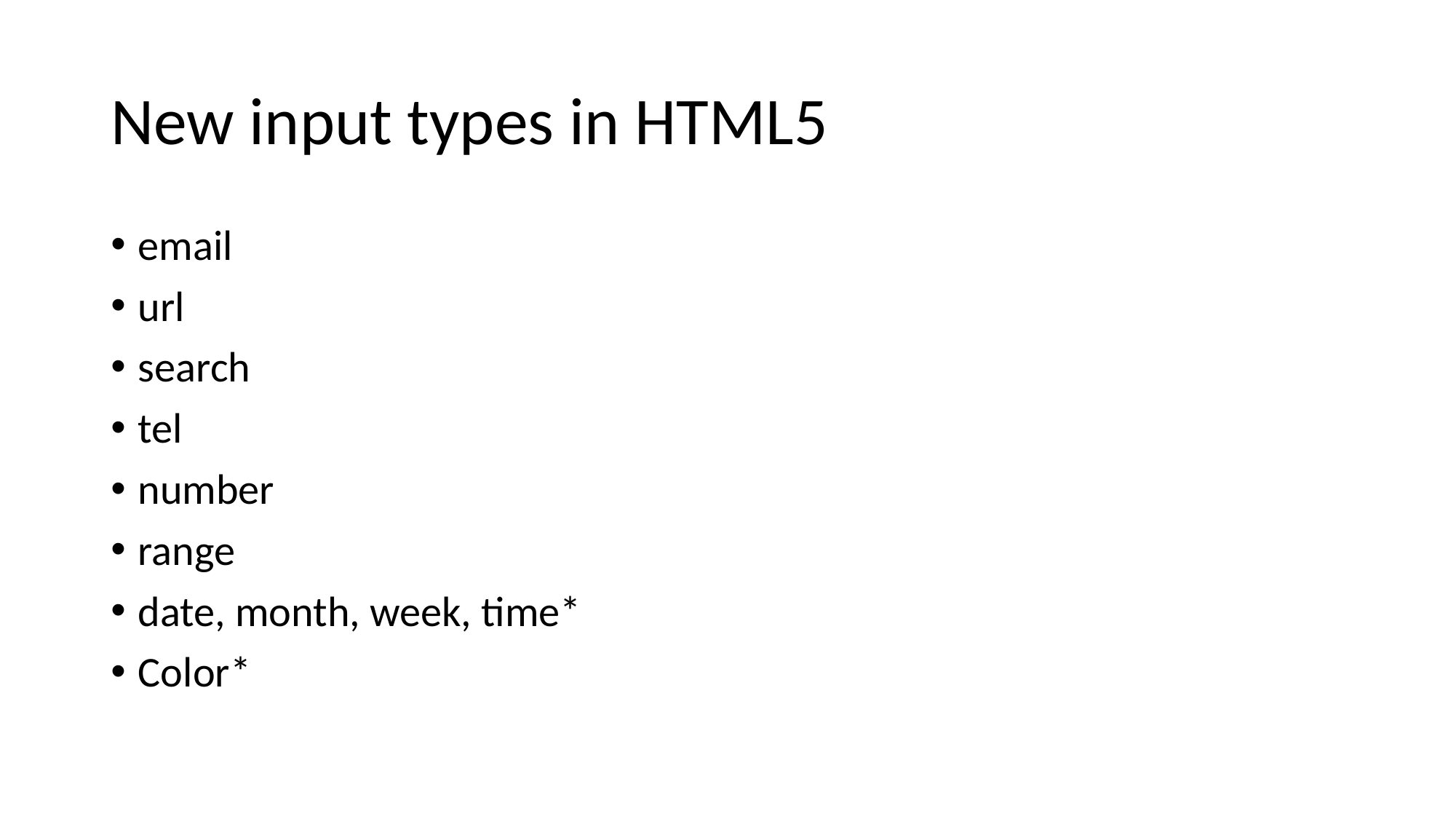

# New input types in HTML5
email
url
search
tel
number
range
date, month, week, time*
Color*